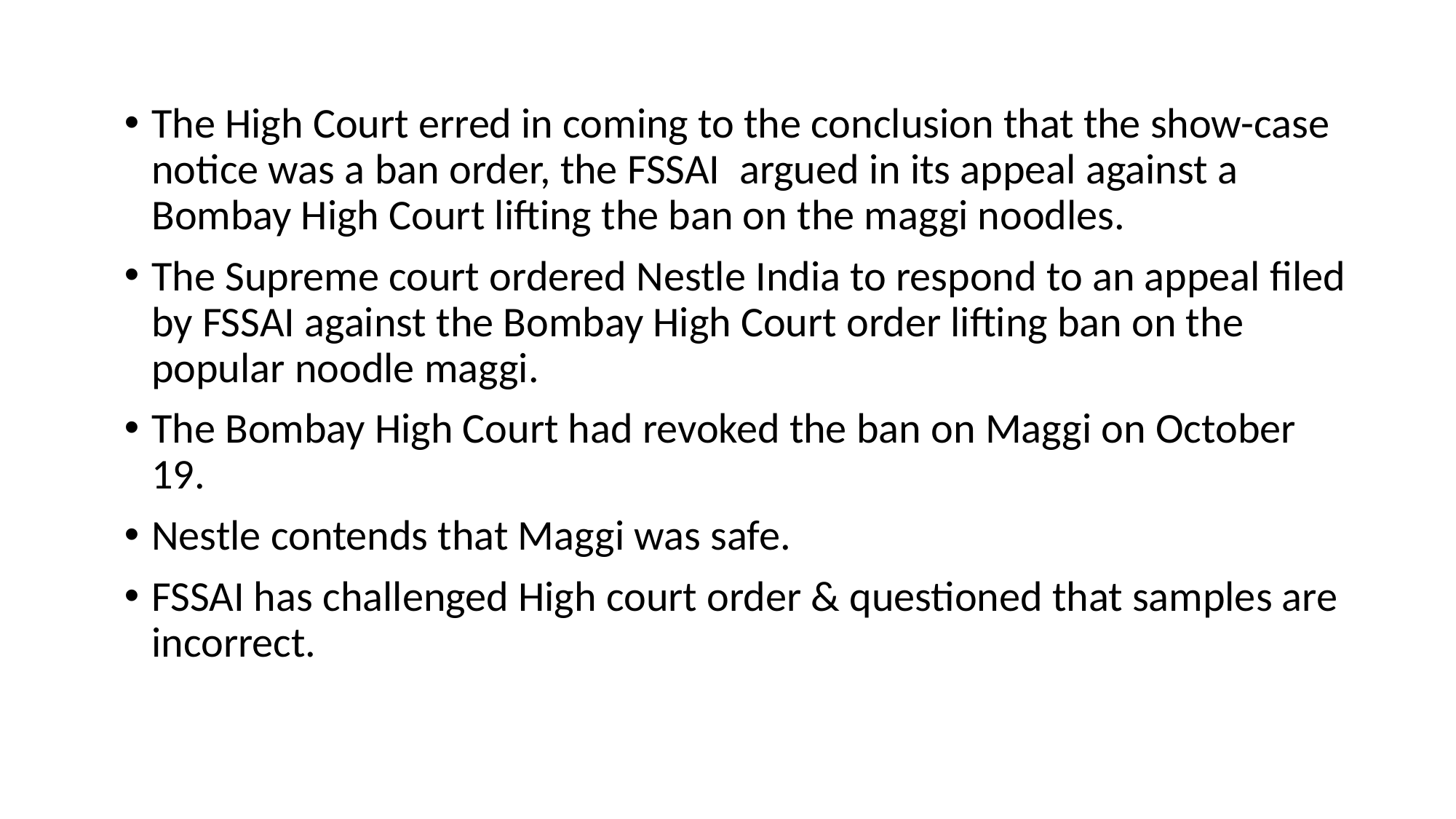

#
The High Court erred in coming to the conclusion that the show-case notice was a ban order, the FSSAI  argued in its appeal against a Bombay High Court lifting the ban on the maggi noodles.
The Supreme court ordered Nestle India to respond to an appeal filed by FSSAI against the Bombay High Court order lifting ban on the popular noodle maggi.
The Bombay High Court had revoked the ban on Maggi on October 19.
Nestle contends that Maggi was safe.
FSSAI has challenged High court order & questioned that samples are incorrect.